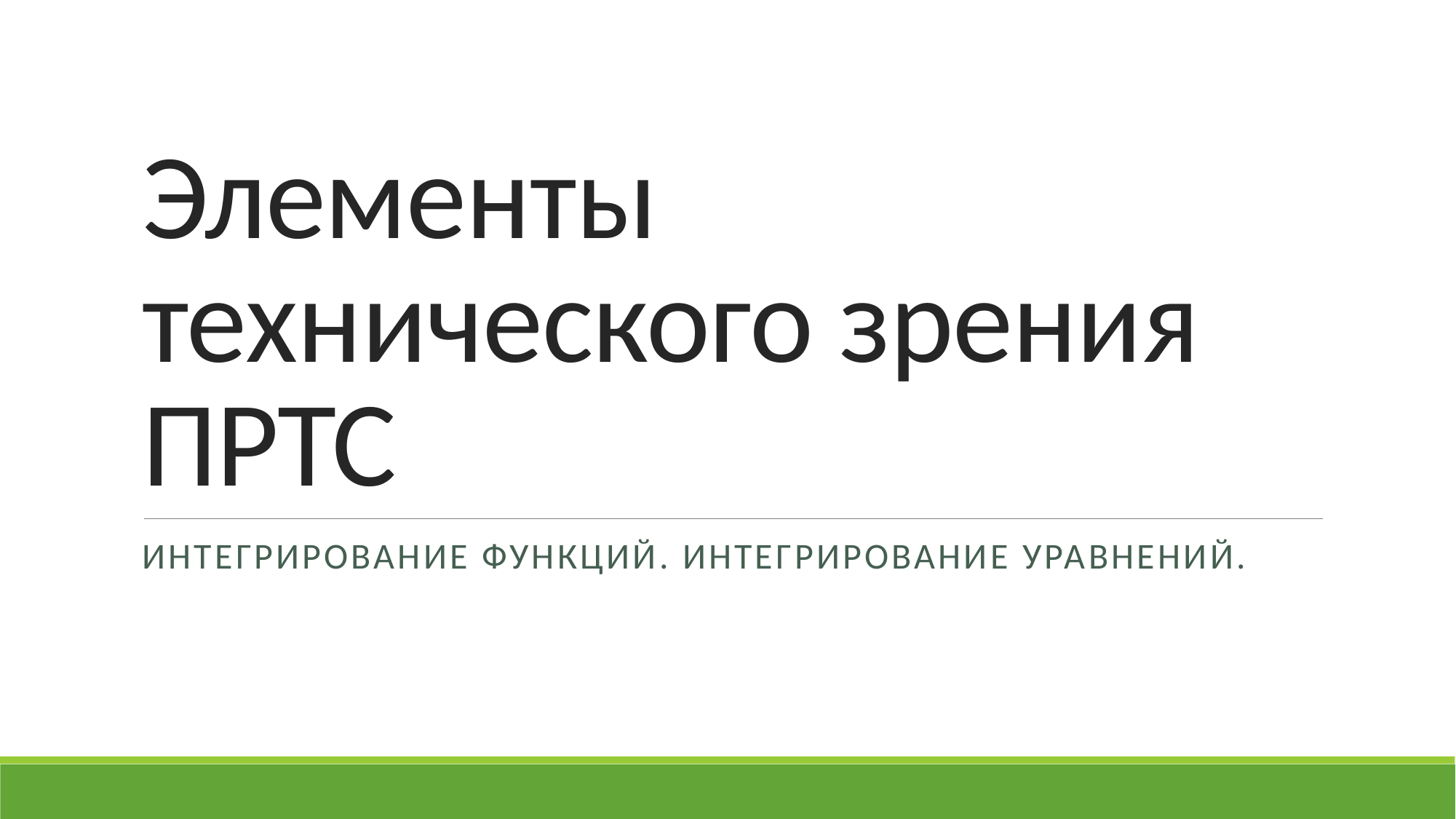

# Элементы технического зрения ПРТС
Интегрирование функций. Интегрирование уравнений.